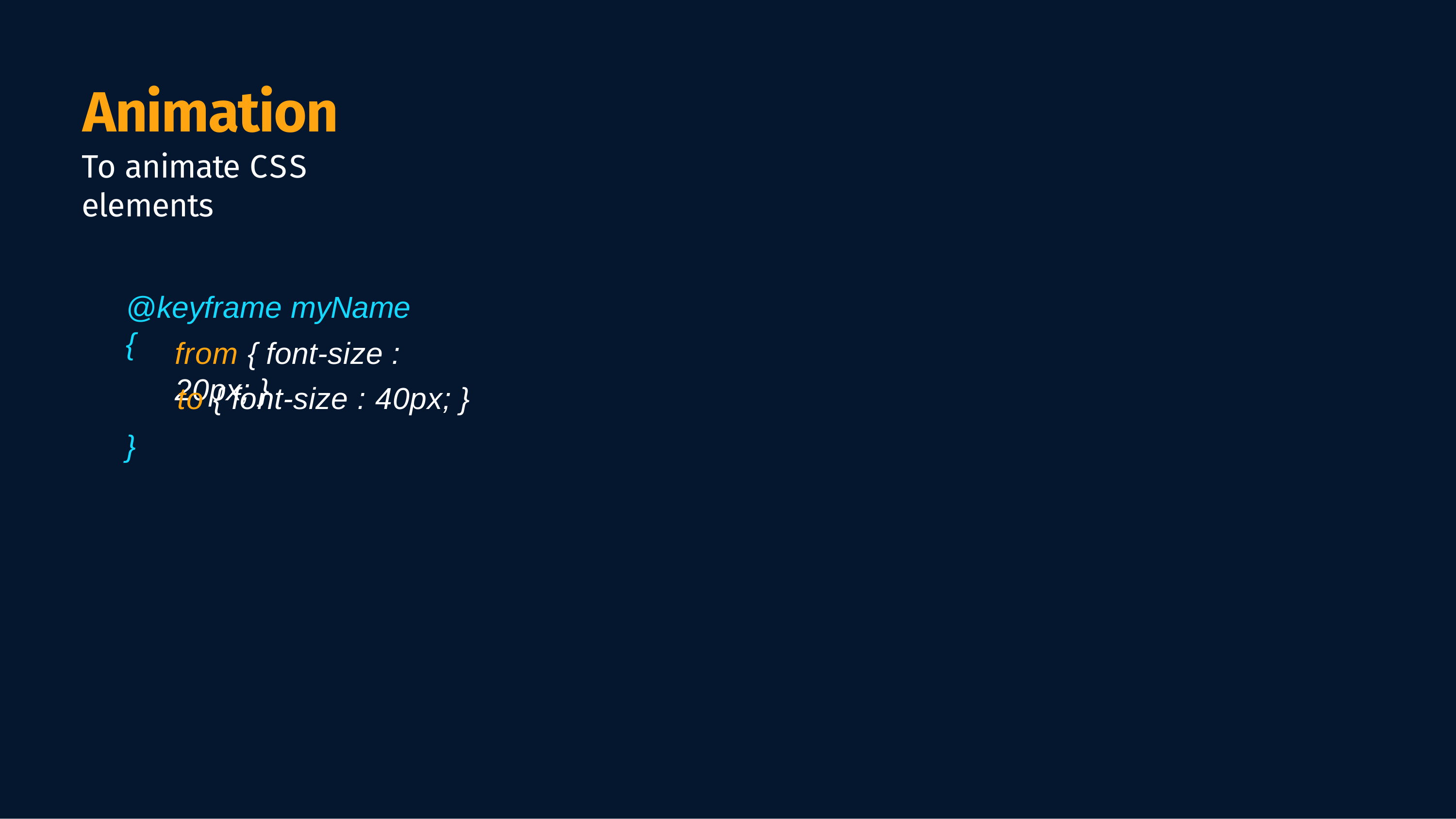

# Animation
To animate CSS elements
@keyframe myName {
from { font-size : 20px; }
to { font-size : 40px; }
}